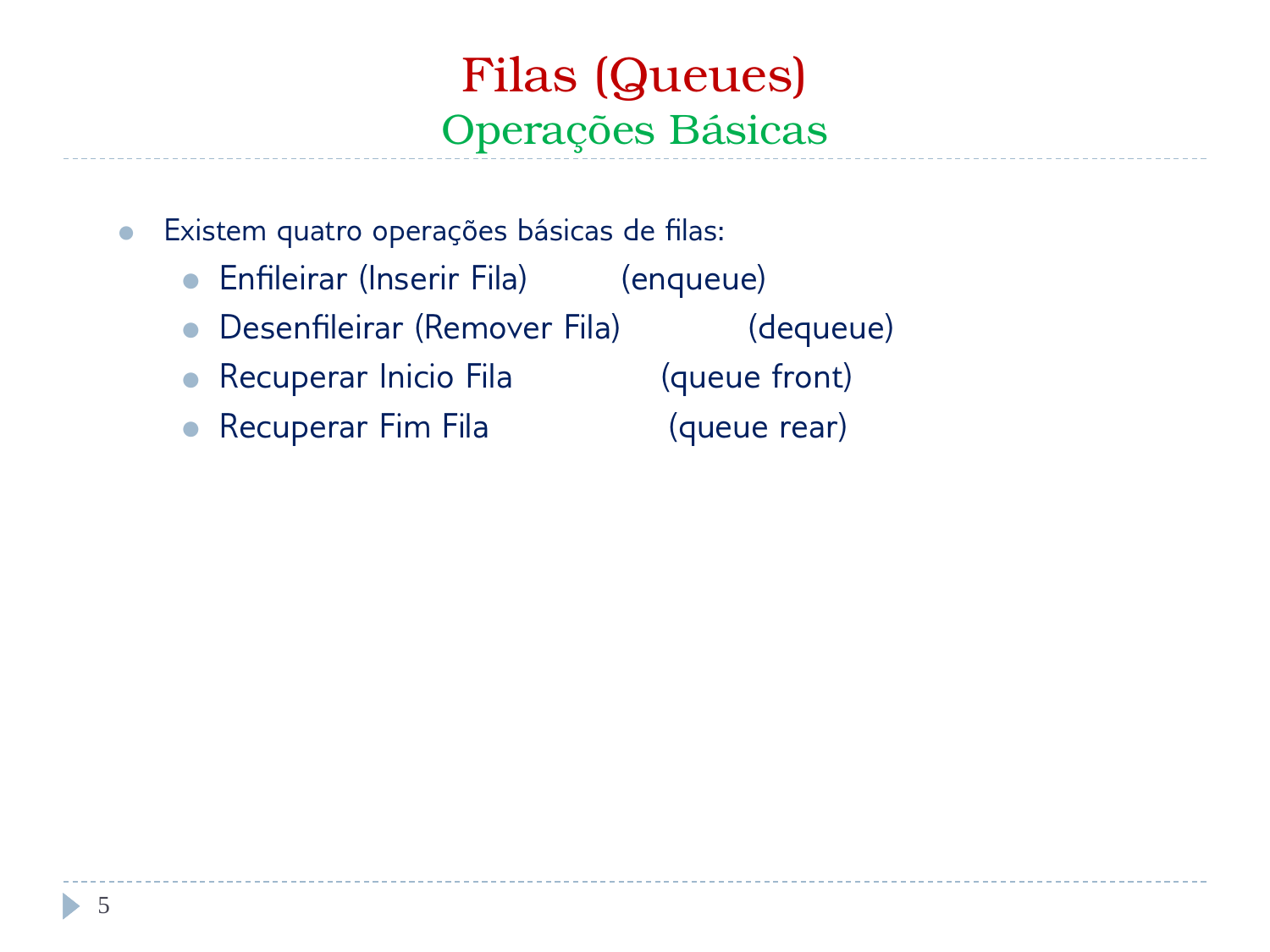

# Filas (Queues) Operações Básicas

Existem quatro operações básicas de filas:
Enfileirar (Inserir Fila)  	  (enqueue)
Desenfileirar (Remover Fila)	  (dequeue)
Recuperar Inicio Fila              (queue front)
Recuperar Fim Fila                 (queue rear)

5